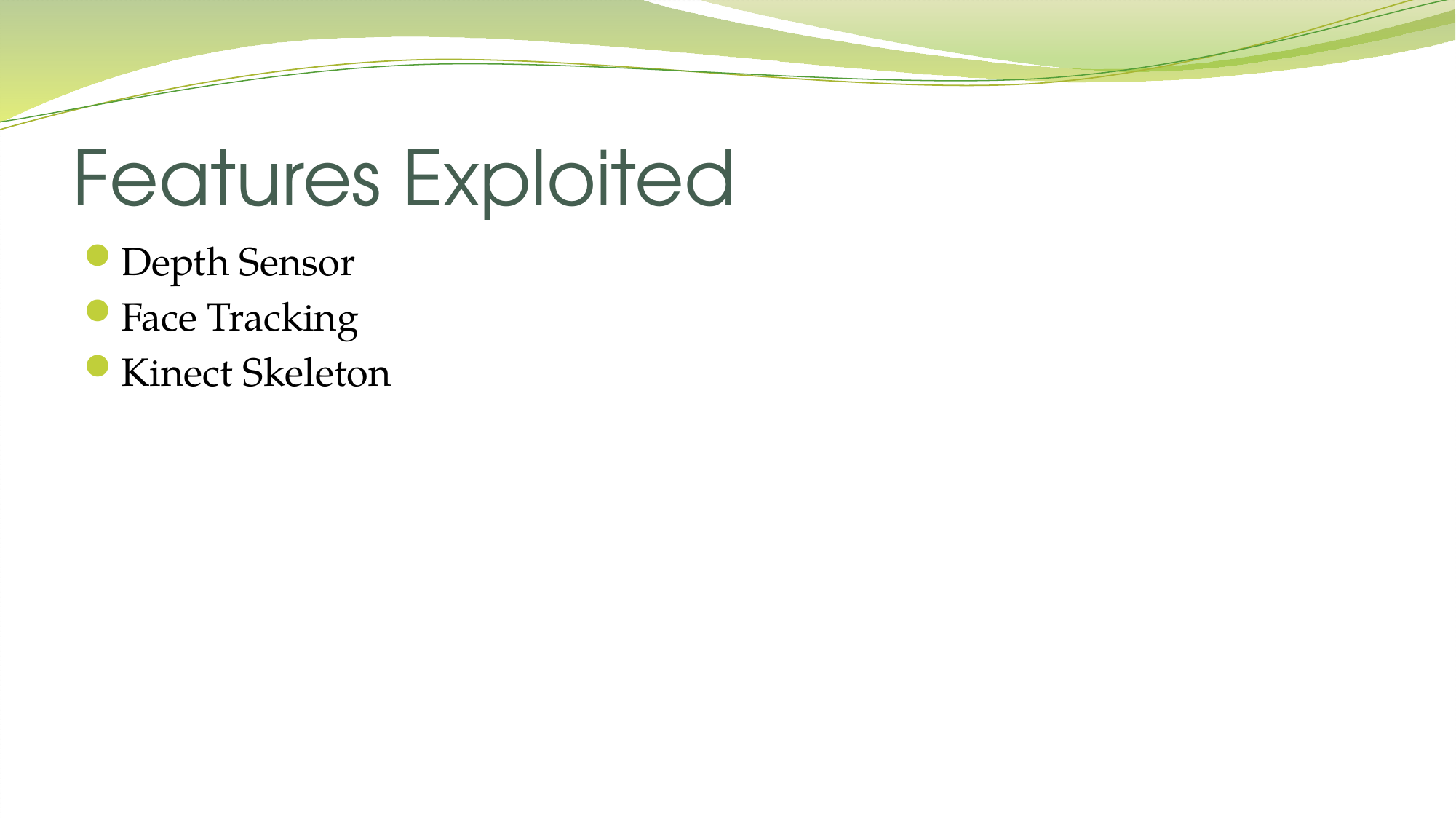

# Features Exploited
Depth Sensor
Face Tracking
Kinect Skeleton